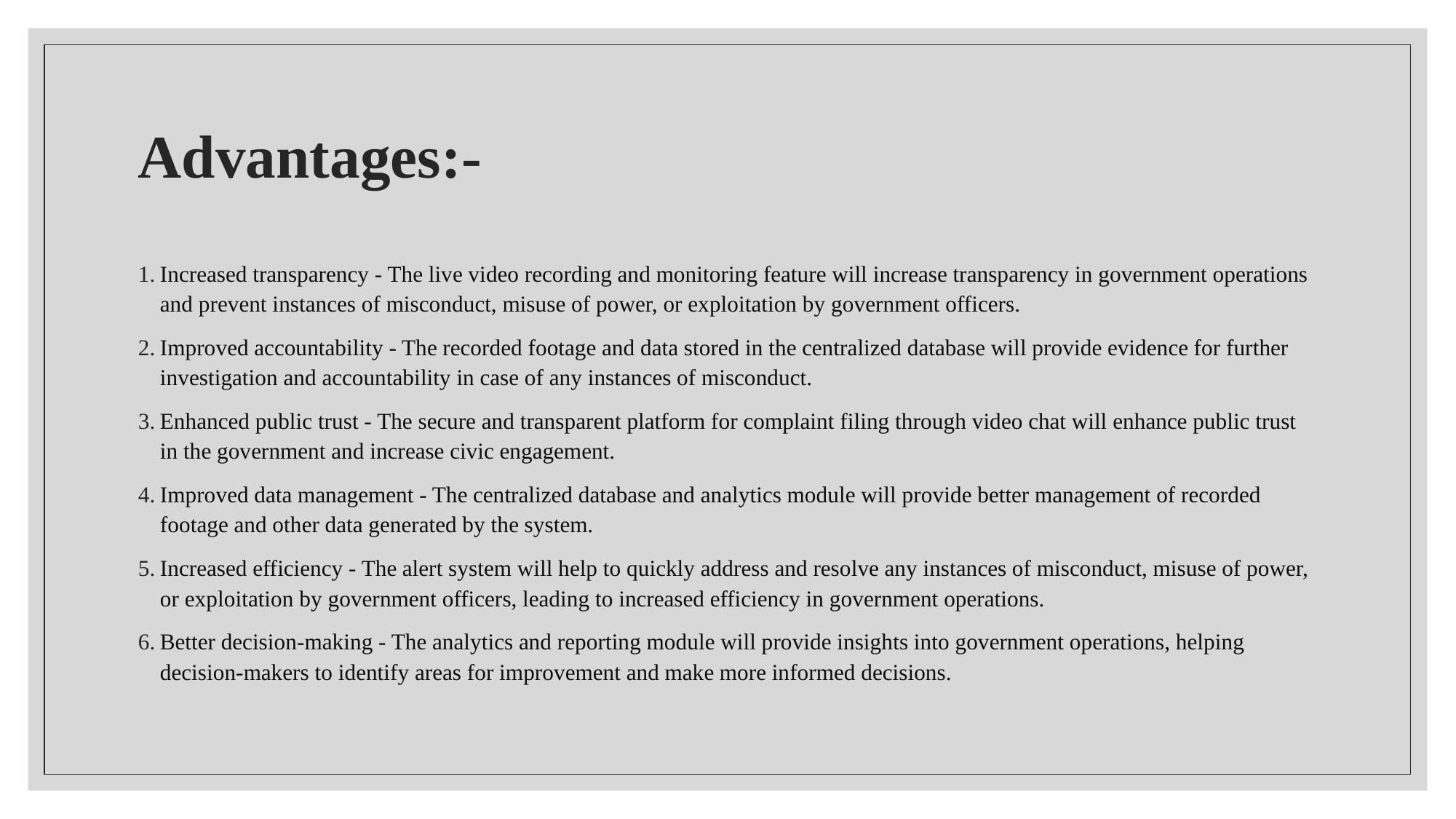

# Advantages:-
Increased transparency - The live video recording and monitoring feature will increase transparency in government operations and prevent instances of misconduct, misuse of power, or exploitation by government officers.
Improved accountability - The recorded footage and data stored in the centralized database will provide evidence for further investigation and accountability in case of any instances of misconduct.
Enhanced public trust - The secure and transparent platform for complaint filing through video chat will enhance public trust in the government and increase civic engagement.
Improved data management - The centralized database and analytics module will provide better management of recorded footage and other data generated by the system.
Increased efficiency - The alert system will help to quickly address and resolve any instances of misconduct, misuse of power, or exploitation by government officers, leading to increased efficiency in government operations.
Better decision-making - The analytics and reporting module will provide insights into government operations, helping decision-makers to identify areas for improvement and make more informed decisions.